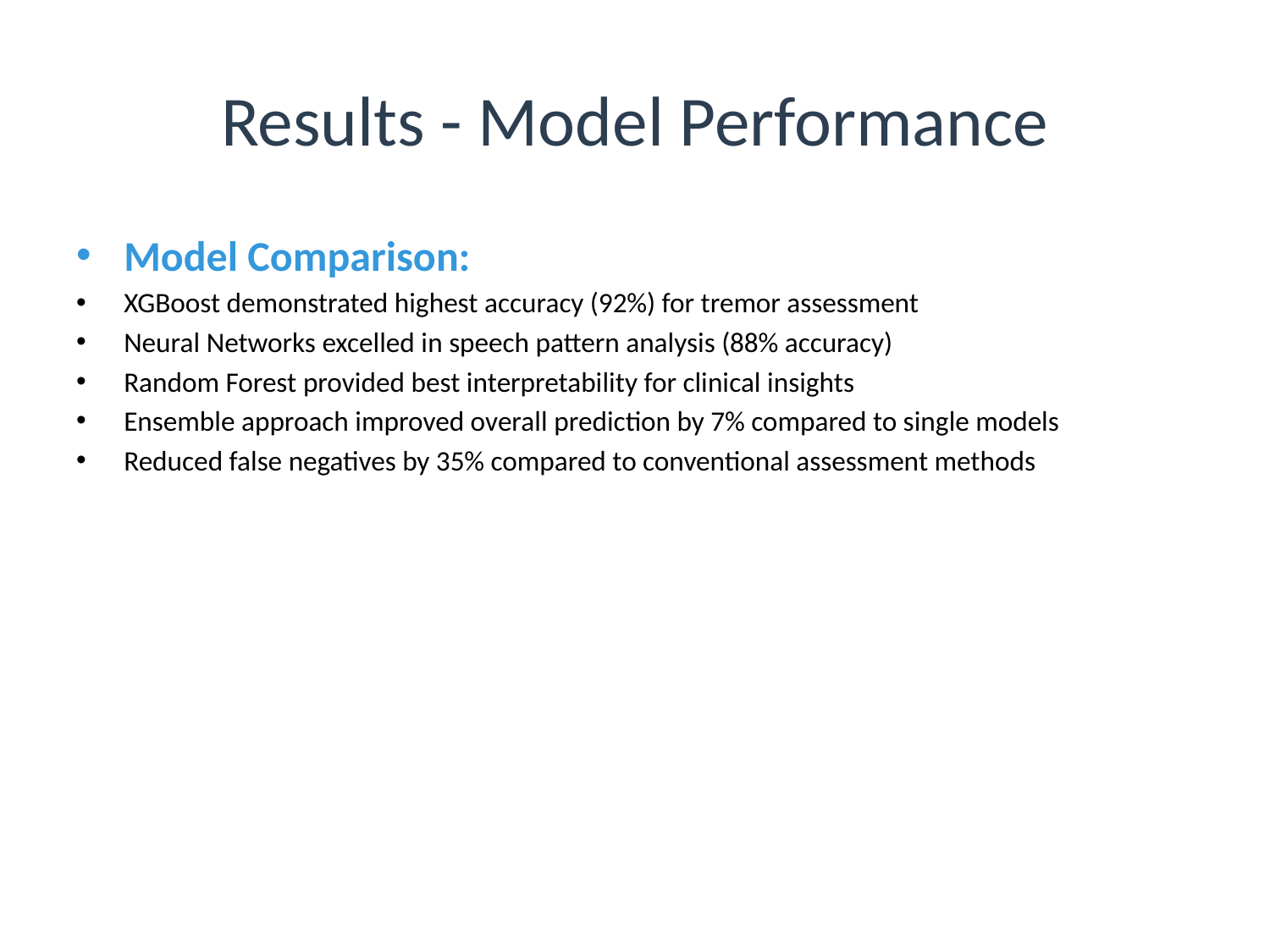

# Results - Model Performance
Model Comparison:
XGBoost demonstrated highest accuracy (92%) for tremor assessment
Neural Networks excelled in speech pattern analysis (88% accuracy)
Random Forest provided best interpretability for clinical insights
Ensemble approach improved overall prediction by 7% compared to single models
Reduced false negatives by 35% compared to conventional assessment methods